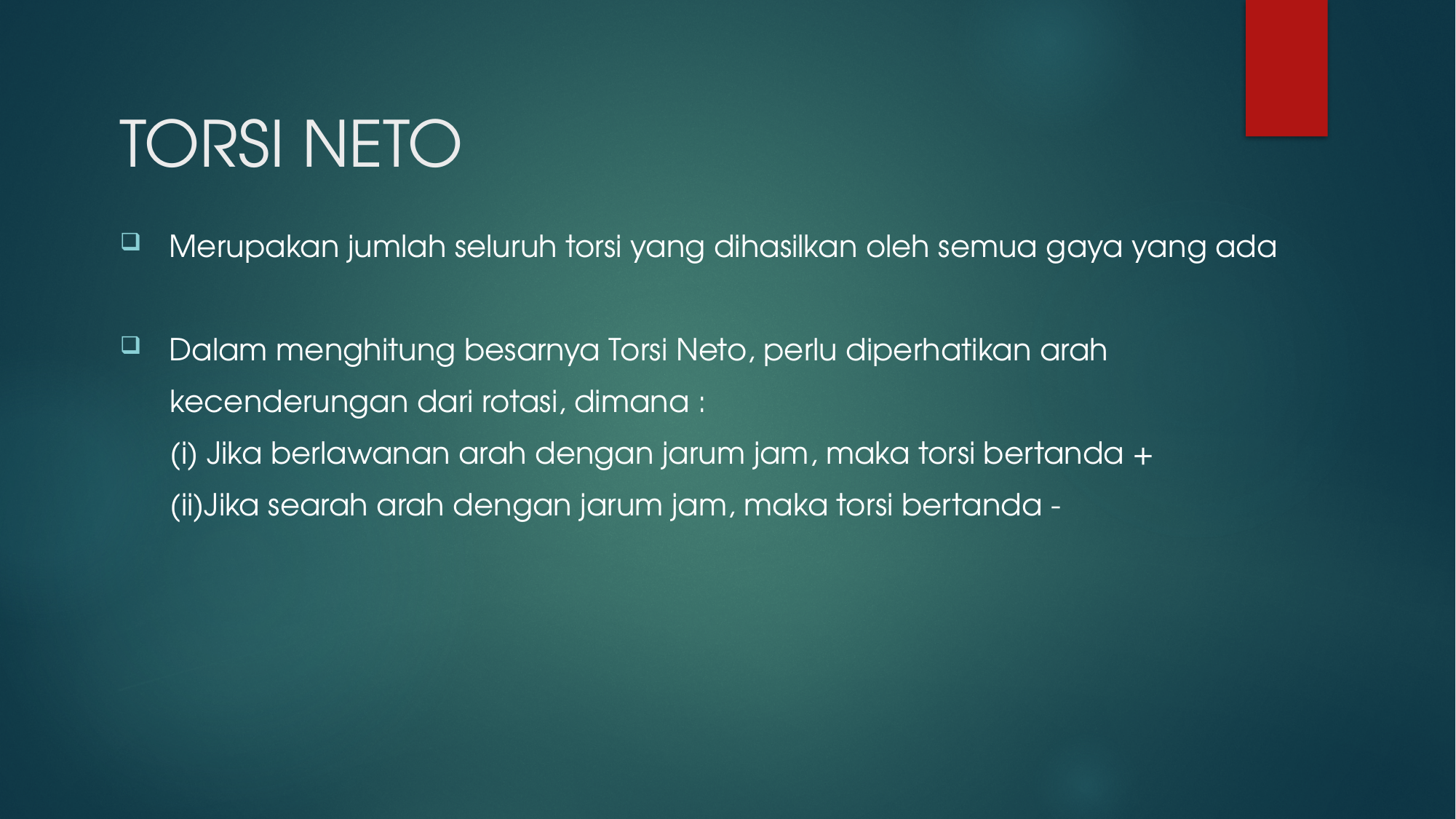

# TORSI NETO
 Merupakan jumlah seluruh torsi yang dihasilkan oleh semua gaya yang ada

 Dalam menghitung besarnya Torsi Neto, perlu diperhatikan arah
      kecenderungan dari rotasi, dimana :
      (i) Jika berlawanan arah dengan jarum jam, maka torsi bertanda +
      (ii)Jika searah arah dengan jarum jam, maka torsi bertanda -